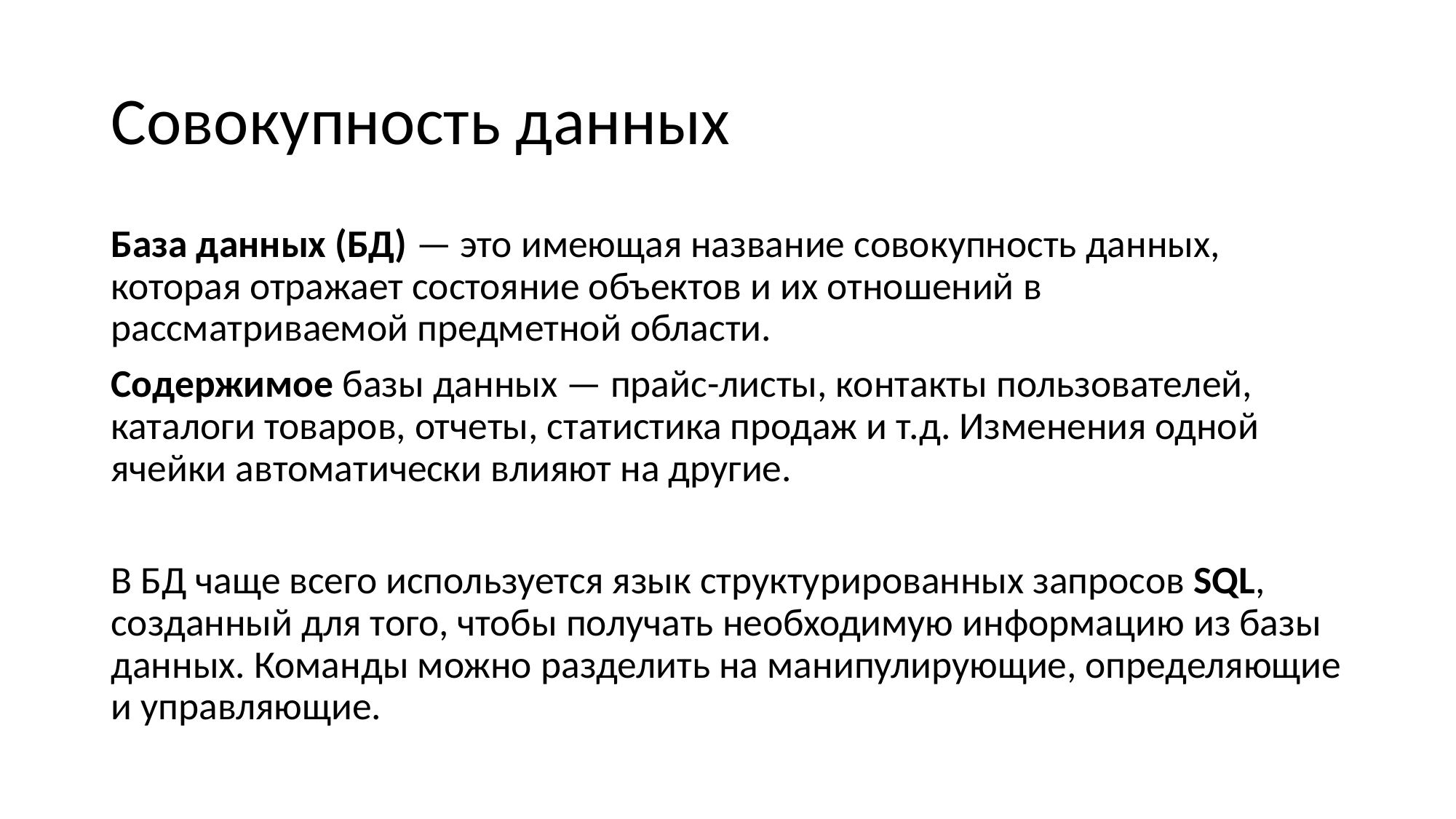

# Совокупность данных
База данных (БД) — это имеющая название совокупность данных, которая отражает состояние объектов и их отношений в рассматриваемой предметной области.
Содержимое базы данных — прайс-листы, контакты пользователей, каталоги товаров, отчеты, статистика продаж и т.д. Изменения одной ячейки автоматически влияют на другие.

В БД чаще всего используется язык структурированных запросов SQL, созданный для того, чтобы получать необходимую информацию из базы данных. Команды можно разделить на манипулирующие, определяющие и управляющие.